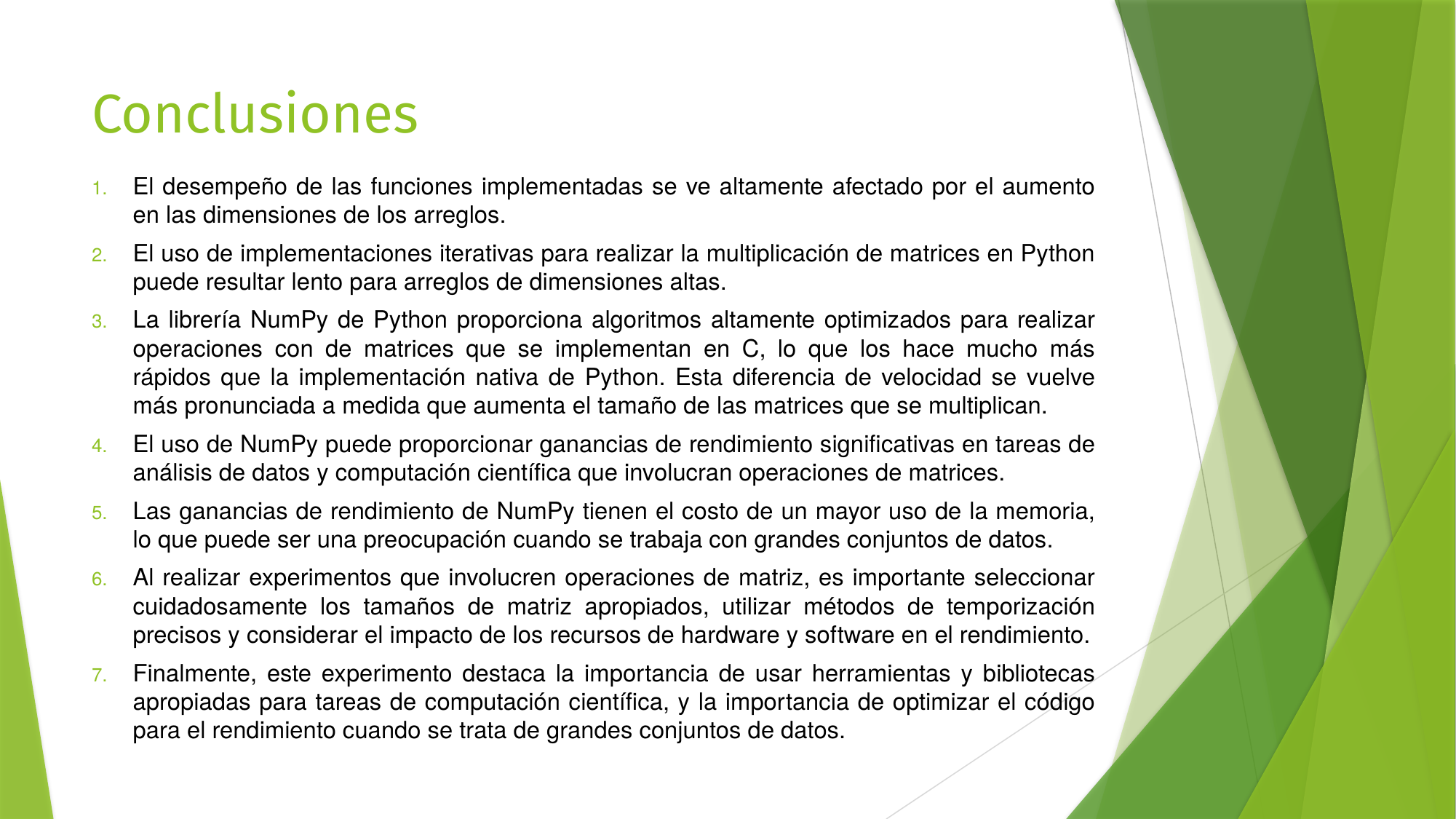

# Conclusiones
El desempeño de las funciones implementadas se ve altamente afectado por el aumento en las dimensiones de los arreglos.
El uso de implementaciones iterativas para realizar la multiplicación de matrices en Python puede resultar lento para arreglos de dimensiones altas.
La librería NumPy de Python proporciona algoritmos altamente optimizados para realizar operaciones con de matrices que se implementan en C, lo que los hace mucho más rápidos que la implementación nativa de Python. Esta diferencia de velocidad se vuelve más pronunciada a medida que aumenta el tamaño de las matrices que se multiplican.
El uso de NumPy puede proporcionar ganancias de rendimiento significativas en tareas de análisis de datos y computación científica que involucran operaciones de matrices.
Las ganancias de rendimiento de NumPy tienen el costo de un mayor uso de la memoria, lo que puede ser una preocupación cuando se trabaja con grandes conjuntos de datos.
Al realizar experimentos que involucren operaciones de matriz, es importante seleccionar cuidadosamente los tamaños de matriz apropiados, utilizar métodos de temporización precisos y considerar el impacto de los recursos de hardware y software en el rendimiento.
Finalmente, este experimento destaca la importancia de usar herramientas y bibliotecas apropiadas para tareas de computación científica, y la importancia de optimizar el código para el rendimiento cuando se trata de grandes conjuntos de datos.